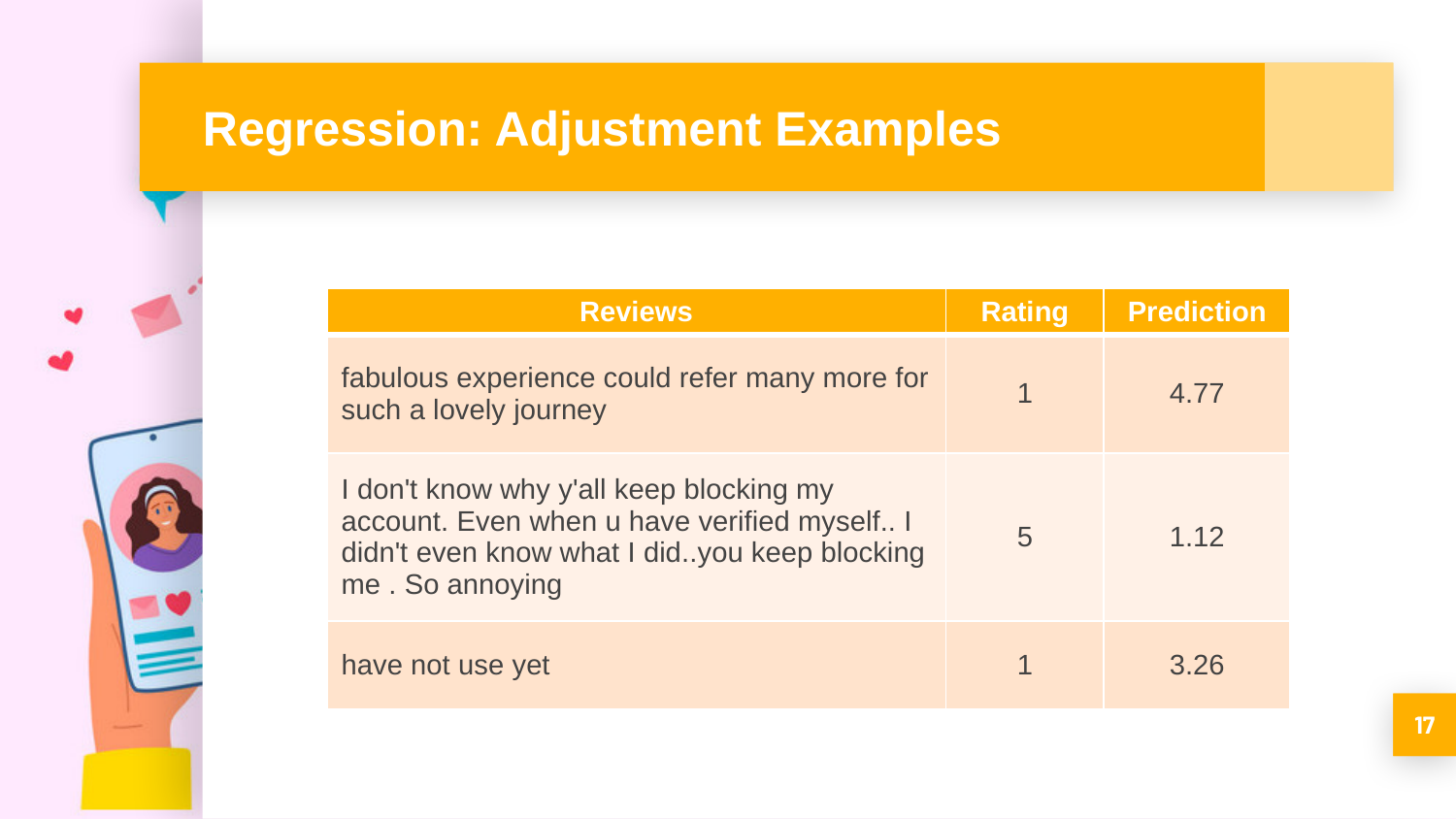

# Regression: Adjustment Examples
| ​Reviews | Rating | Prediction |
| --- | --- | --- |
| ​fabulous experience could refer many more for such a lovely journey | ​1 | ​4.77 |
| ​I don't know why y'all keep blocking my account. Even when u have verified myself.. I didn't even know what I did..you keep blocking me . So annoying | ​5 | ​1.12 |
| have not use yet | 1 | 3.26 |
17